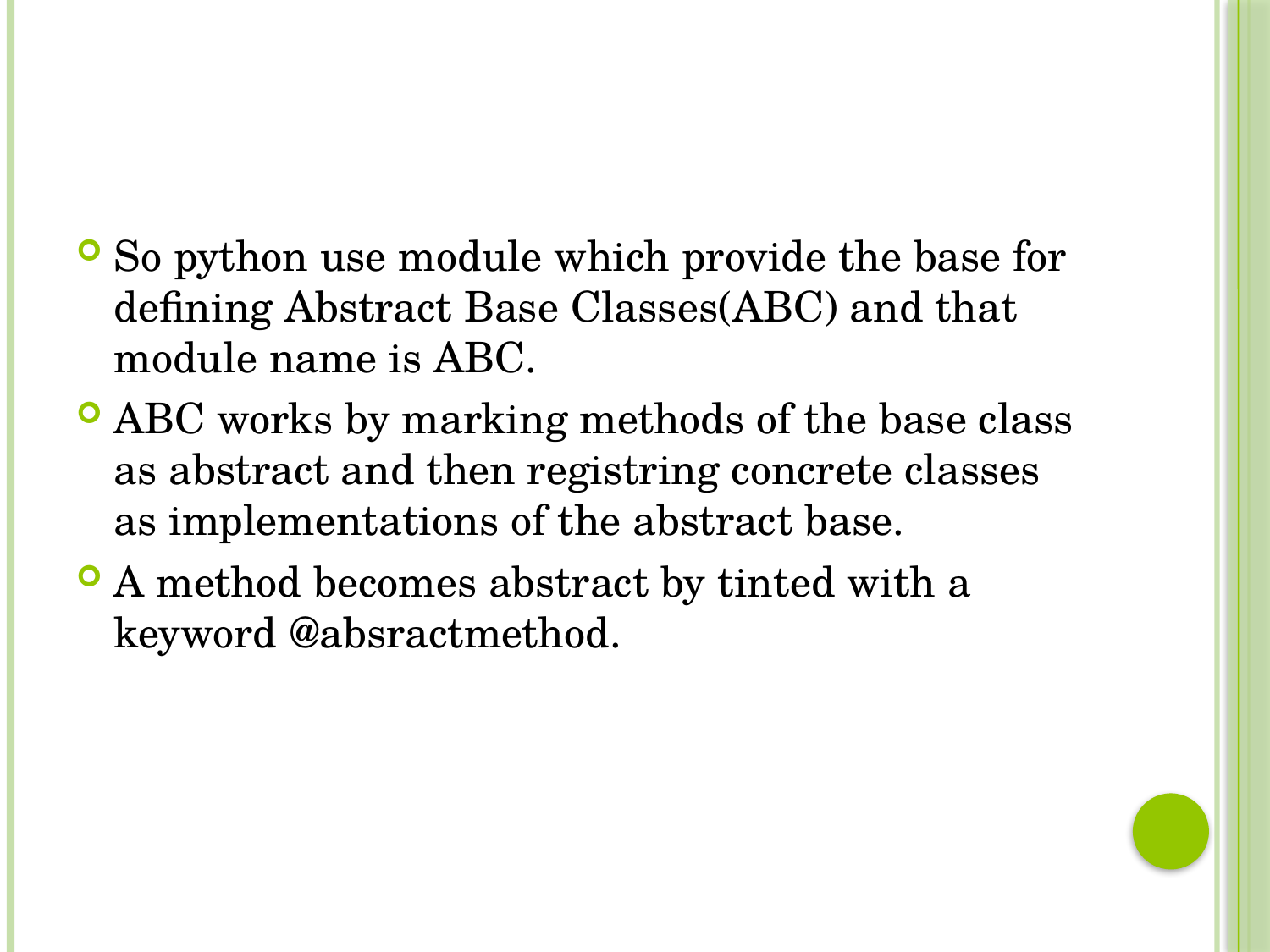

#
So python use module which provide the base for defining Abstract Base Classes(ABC) and that module name is ABC.
ABC works by marking methods of the base class as abstract and then registring concrete classes as implementations of the abstract base.
A method becomes abstract by tinted with a keyword @absractmethod.